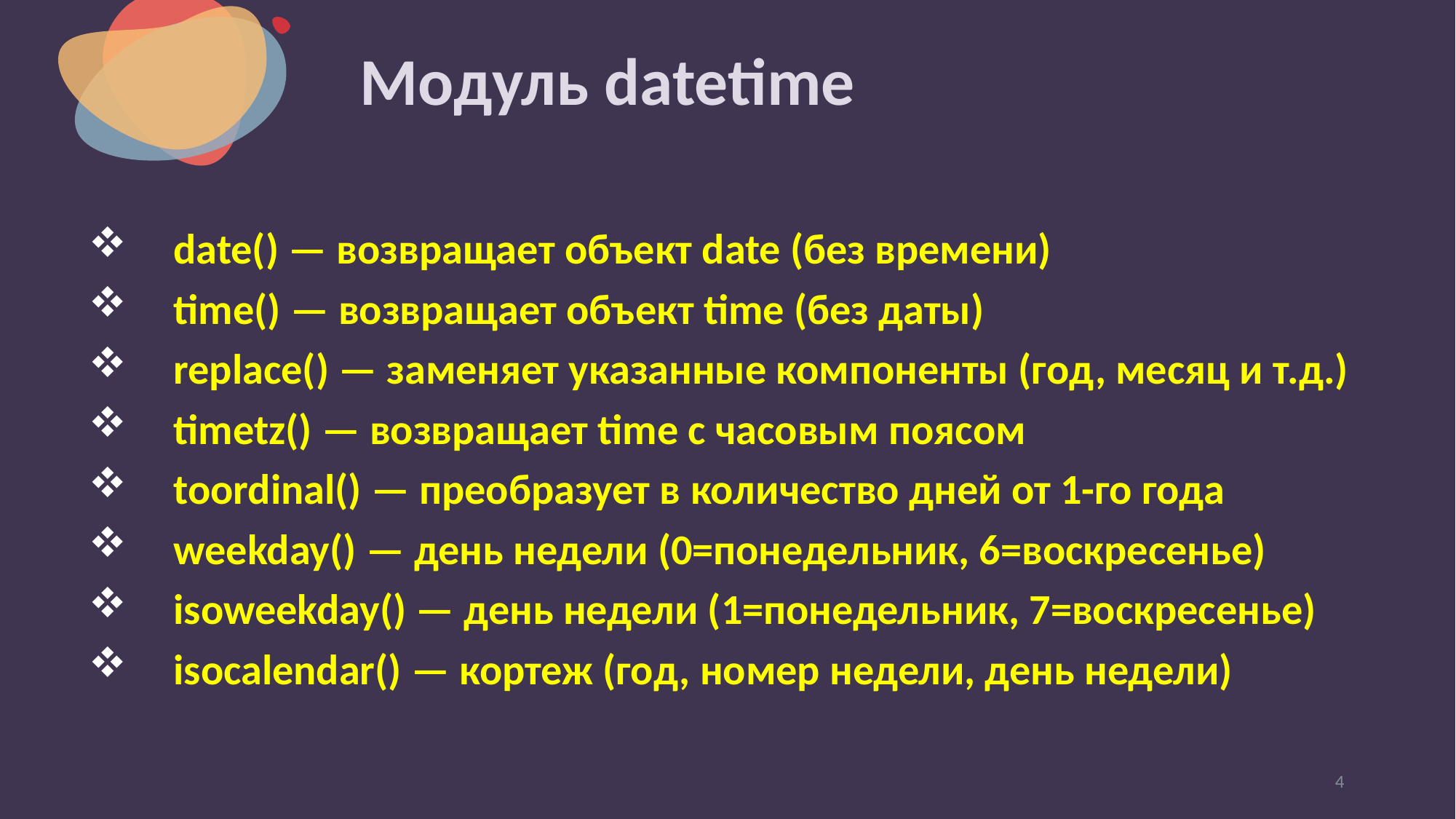

# Модуль datetime
date() — возвращает объект date (без времени)
time() — возвращает объект time (без даты)
replace() — заменяет указанные компоненты (год, месяц и т.д.)
timetz() — возвращает time с часовым поясом
toordinal() — преобразует в количество дней от 1-го года
weekday() — день недели (0=понедельник, 6=воскресенье)
isoweekday() — день недели (1=понедельник, 7=воскресенье)
isocalendar() — кортеж (год, номер недели, день недели)
4